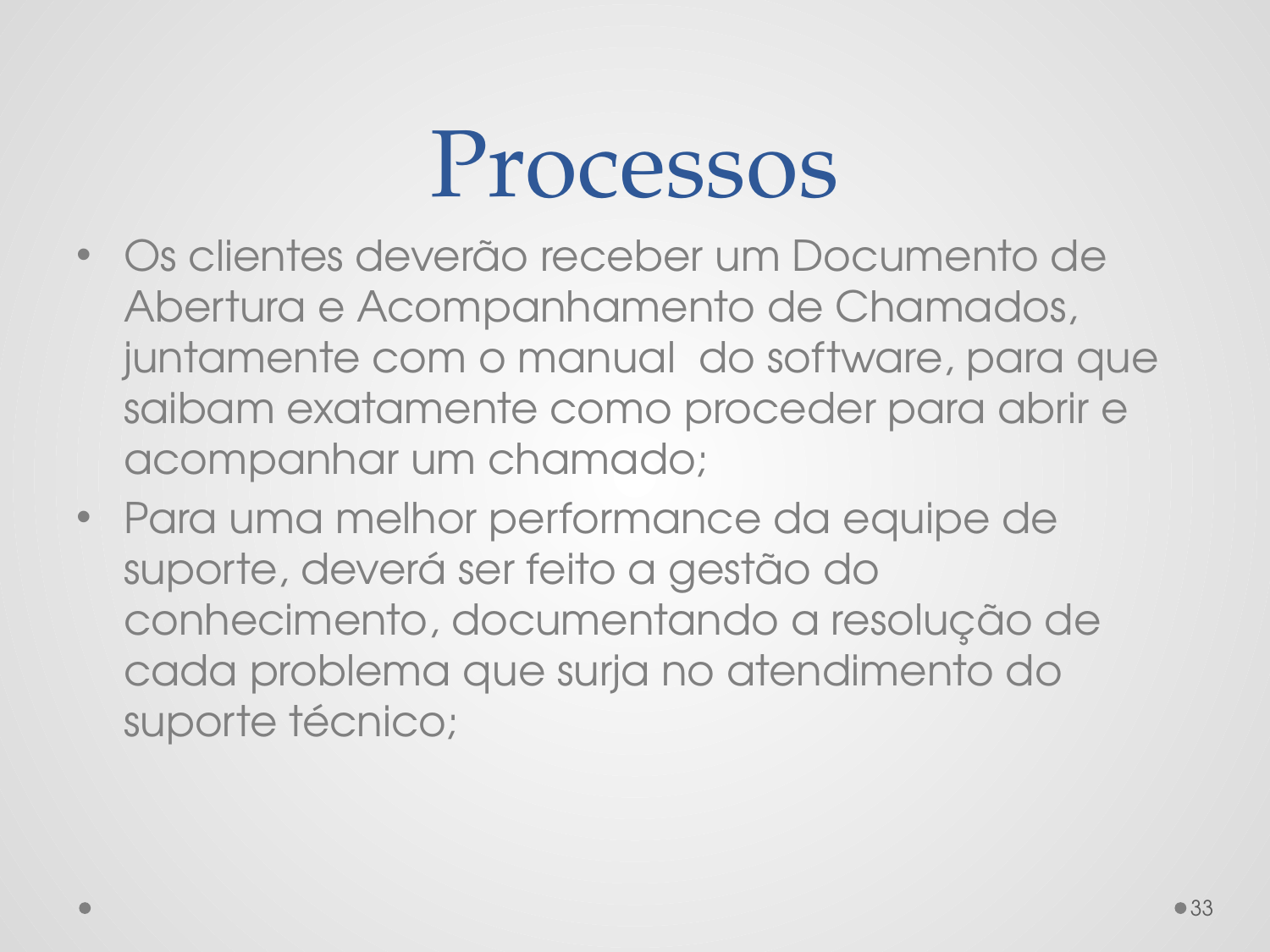

# Processos
Os clientes deverão receber um Documento de Abertura e Acompanhamento de Chamados, juntamente com o manual  do software, para que saibam exatamente como proceder para abrir e acompanhar um chamado;
Para uma melhor performance da equipe de suporte, deverá ser feito a gestão do conhecimento, documentando a resolução de cada problema que surja no atendimento do suporte técnico;

33